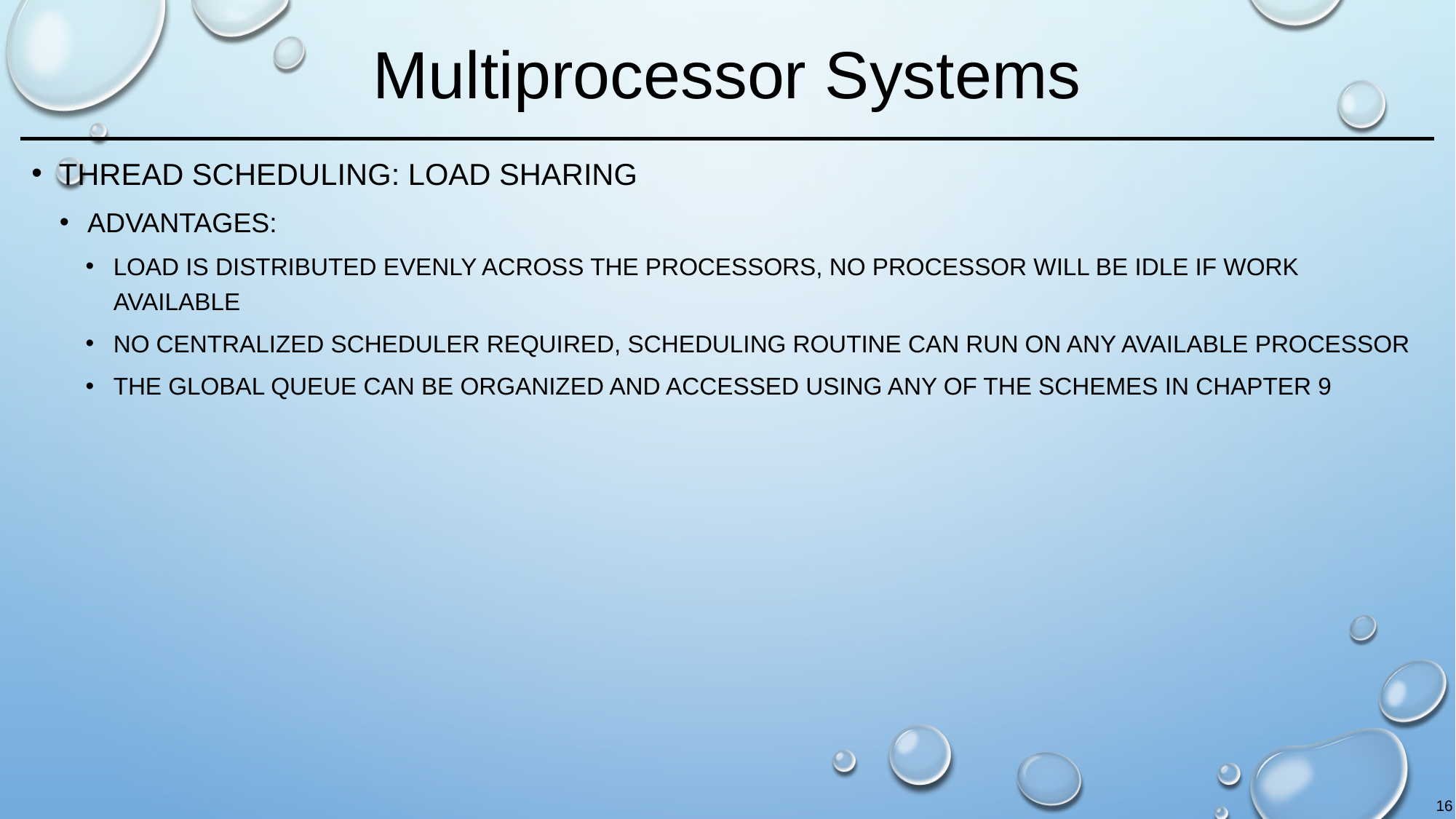

# Multiprocessor Systems
Thread Scheduling: Load sharing
Advantages:
Load is distributed evenly across the processors, no processor will be idle if work available
No centralized scheduler required, scheduling routine can run on any available processor
The global queue can be organized and accessed using any of the schemes in Chapter 9
16